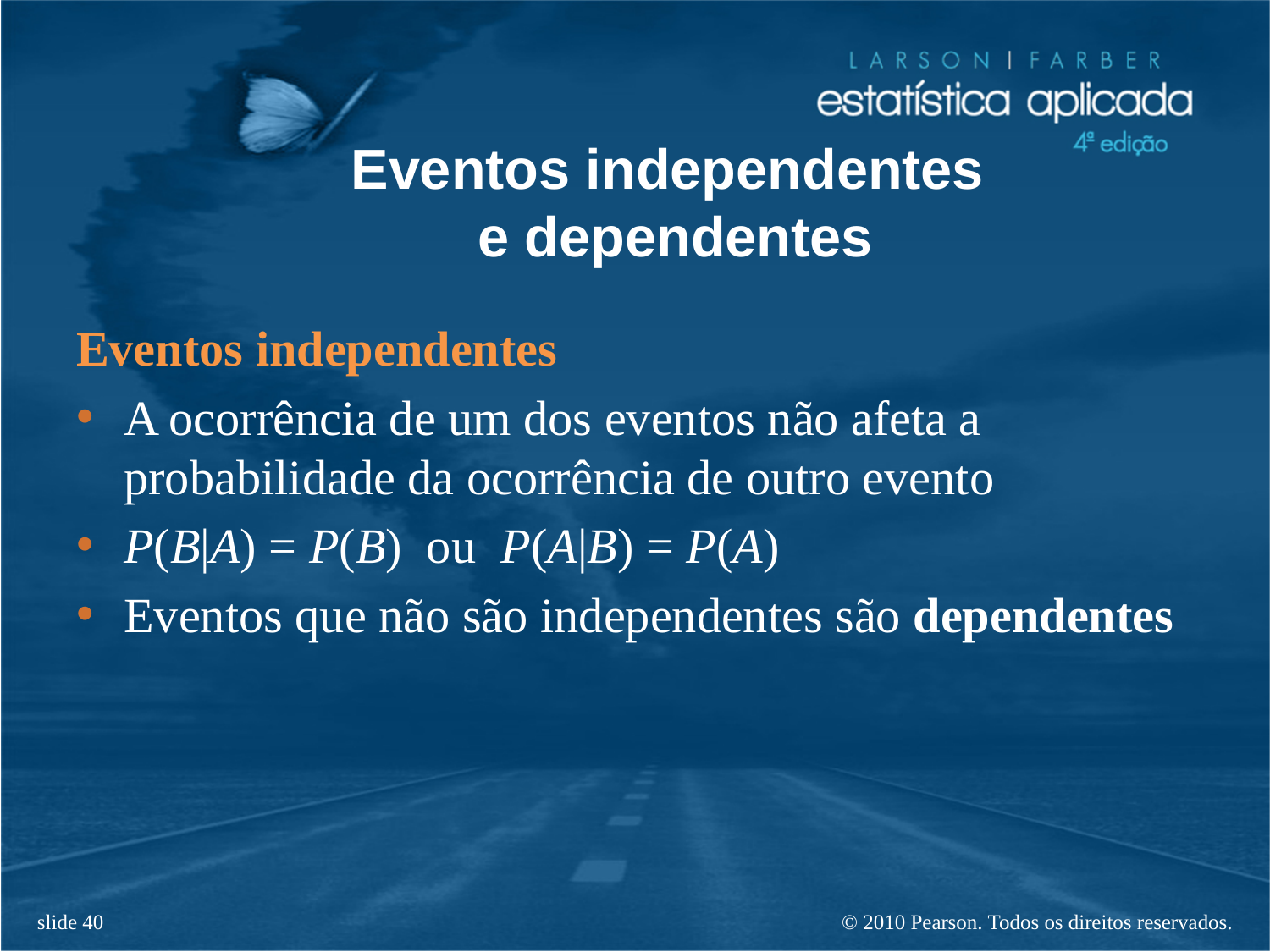

# Eventos independentes e dependentes
Eventos independentes
A ocorrência de um dos eventos não afeta a probabilidade da ocorrência de outro evento
P(B|A) = P(B)  ou  P(A|B) = P(A)
Eventos que não são independentes são dependentes